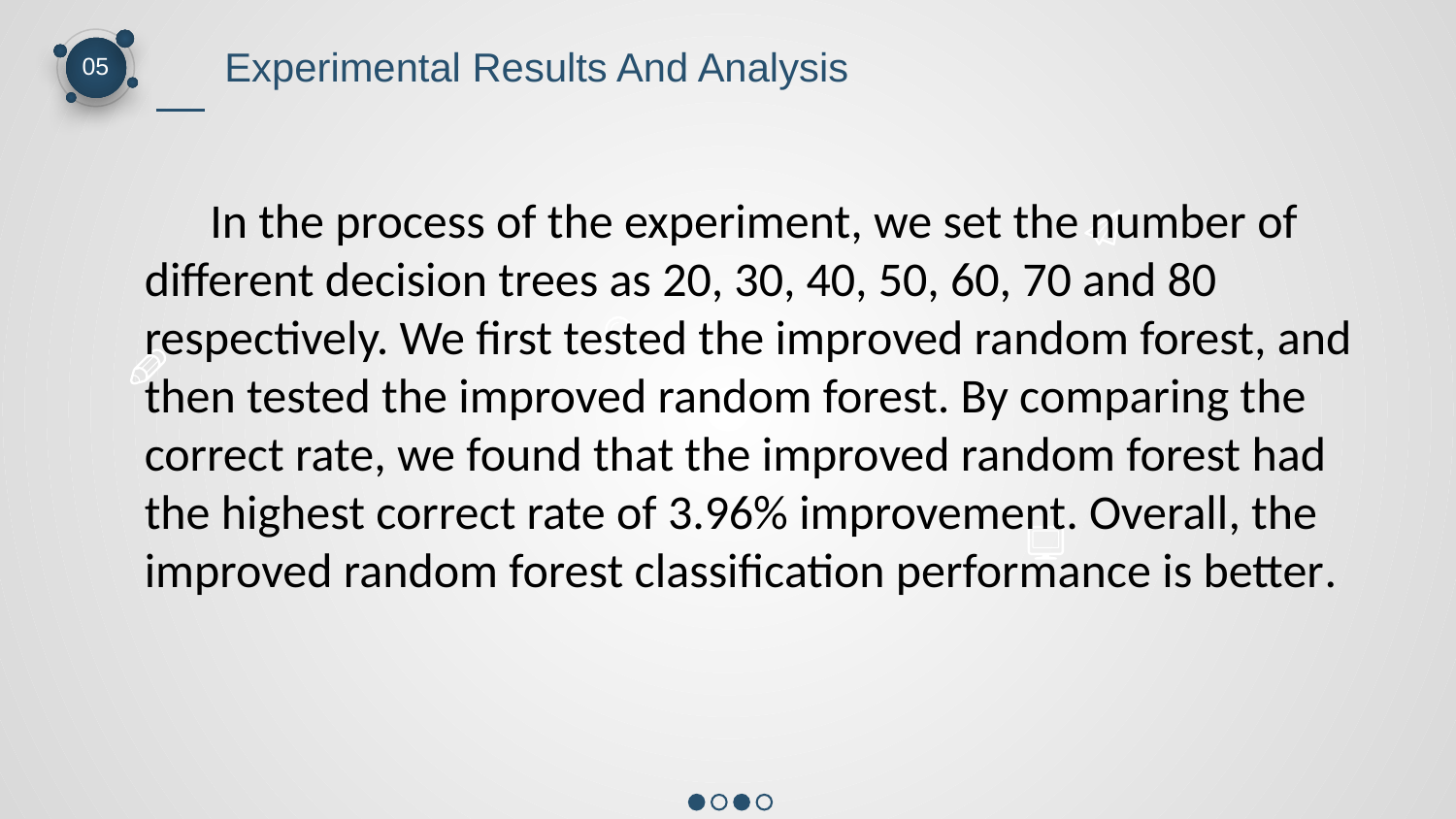

Experimental Results And Analysis
05
      In the process of the experiment, we set the number of different decision trees as 20, 30, 40, 50, 60, 70 and 80 respectively. We first tested the improved random forest, and then tested the improved random forest. By comparing the correct rate, we found that the improved random forest had the highest correct rate of 3.96% improvement. Overall, the improved random forest classification performance is better.